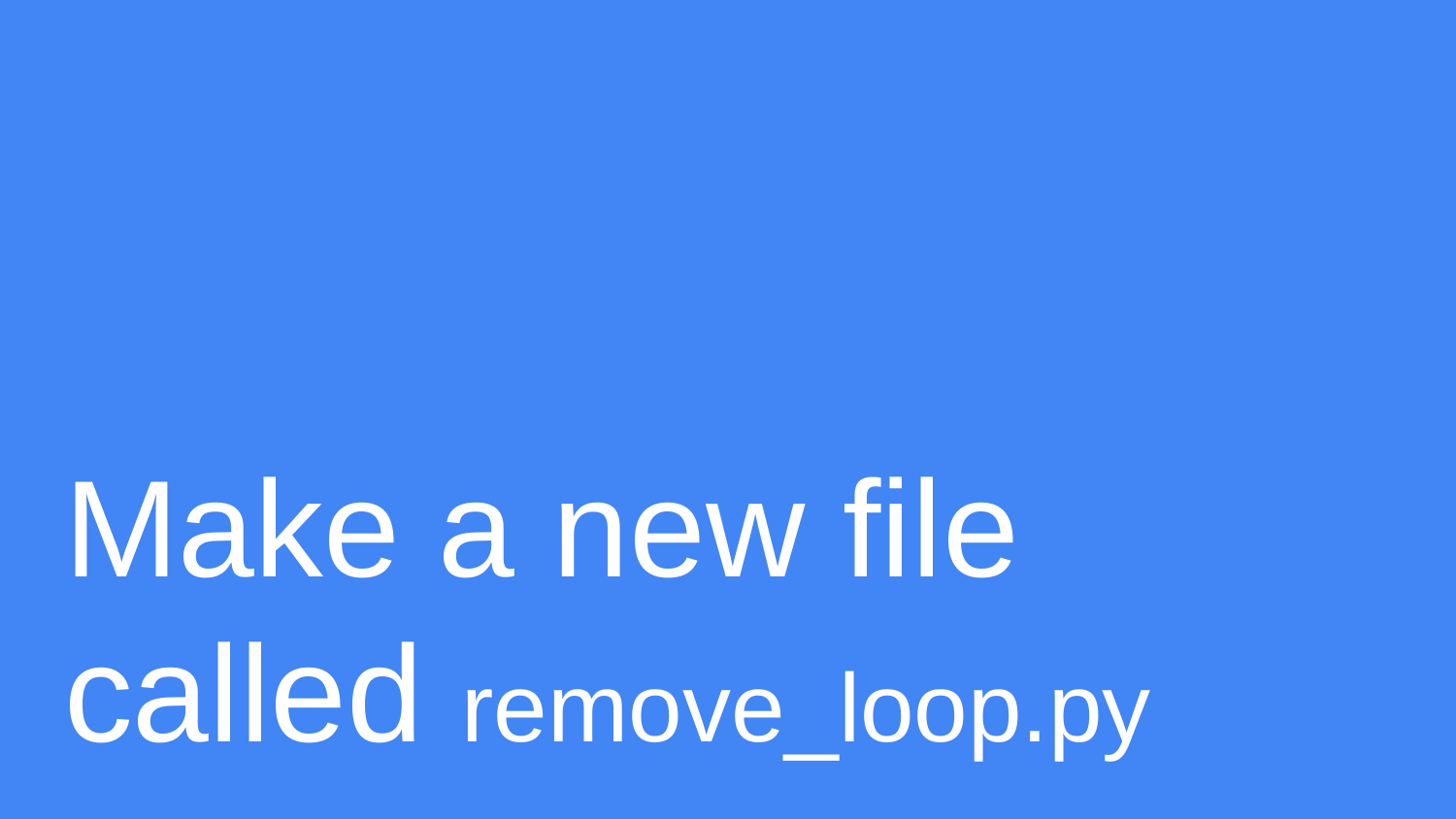

# Make a new file called remove_loop.py